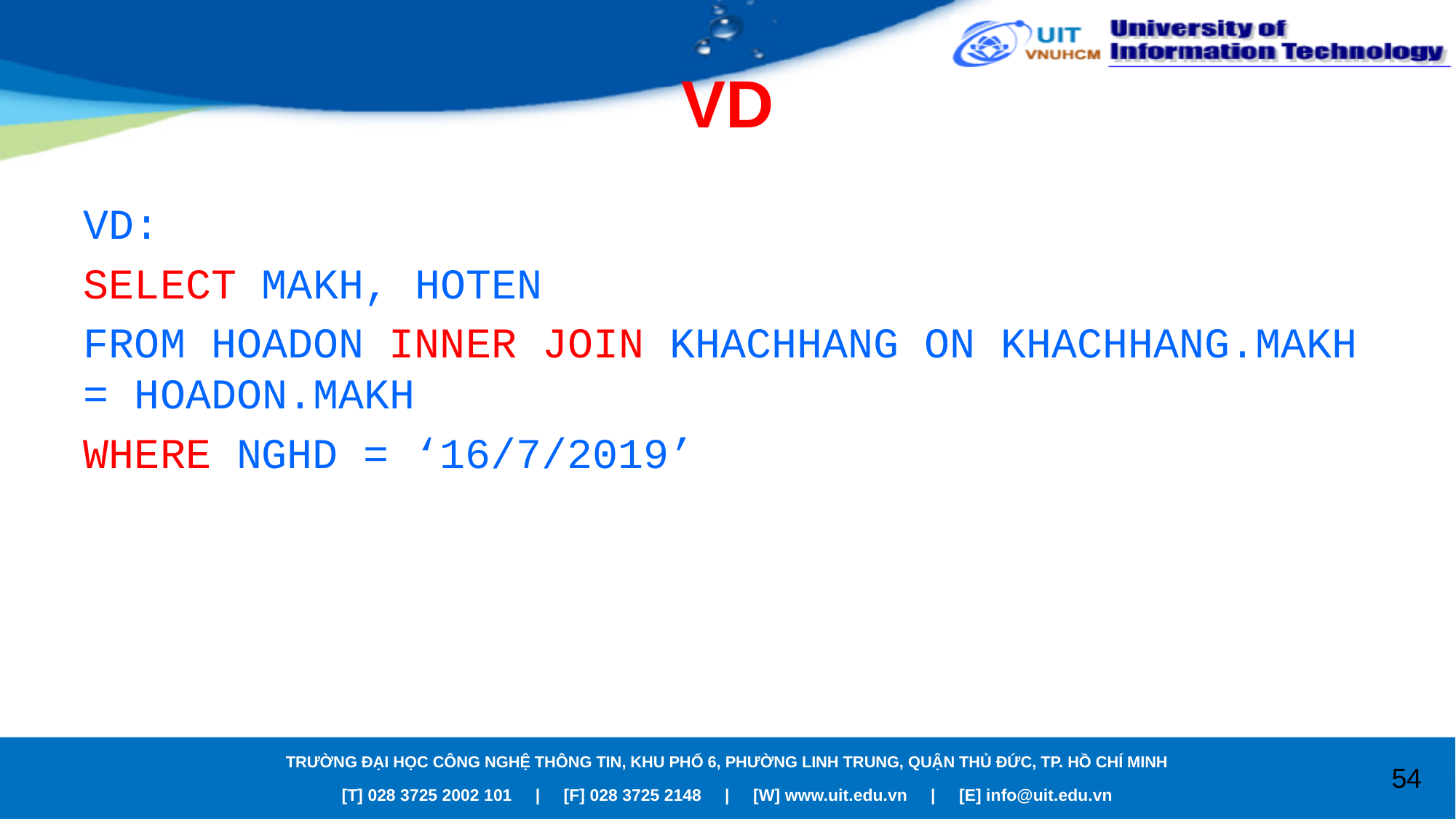

# VD
VD:
SELECT MAKH, HOTEN
FROM HOADON INNER JOIN KHACHHANG ON KHACHHANG.MAKH = HOADON.MAKH
WHERE NGHD = ‘16/7/2019’